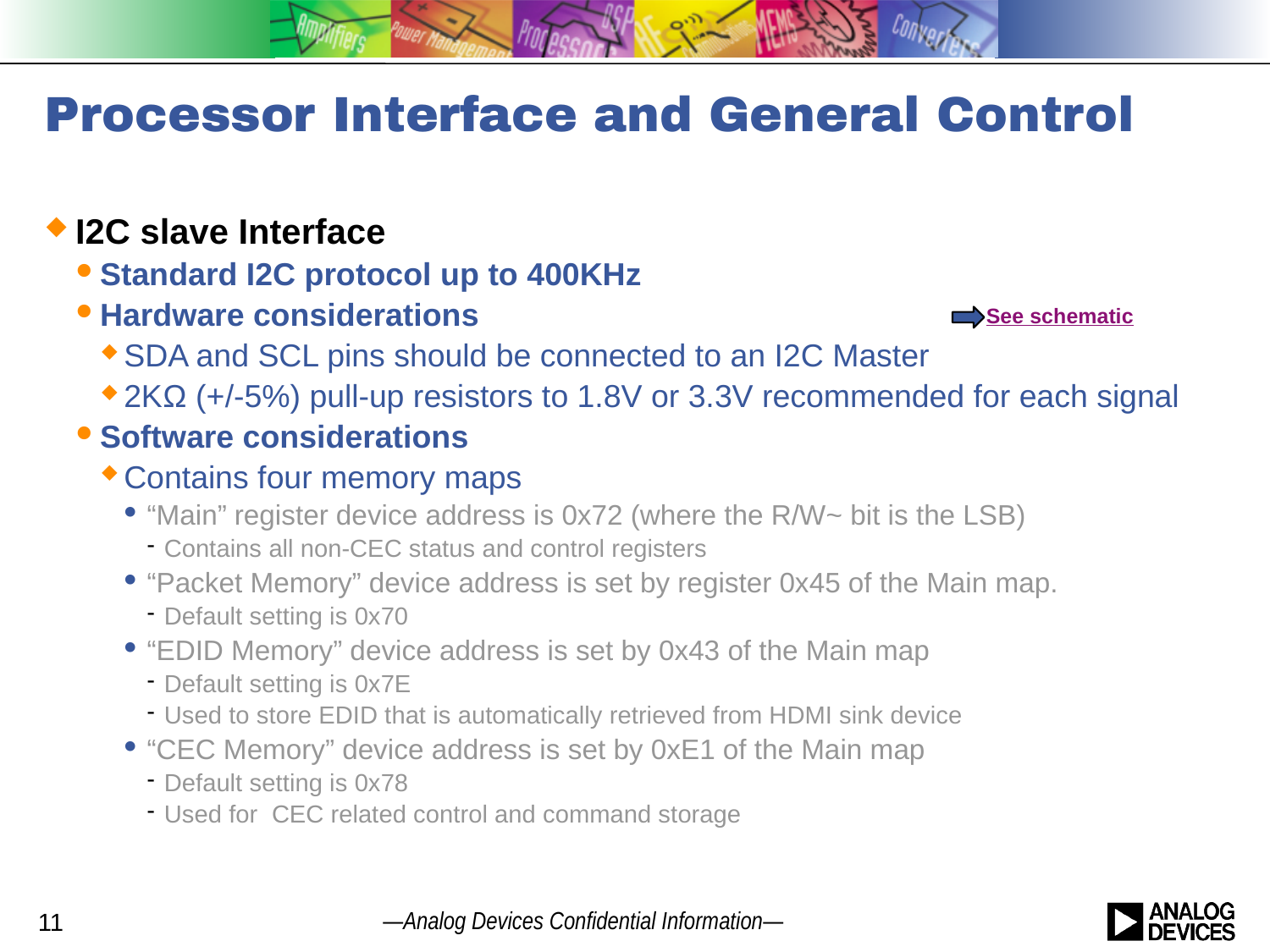

# Processor Interface and General Control
I2C slave Interface
Standard I2C protocol up to 400KHz
Hardware considerations
SDA and SCL pins should be connected to an I2C Master
2KΩ (+/-5%) pull-up resistors to 1.8V or 3.3V recommended for each signal
Software considerations
Contains four memory maps
“Main” register device address is 0x72 (where the R/W~ bit is the LSB)
Contains all non-CEC status and control registers
“Packet Memory” device address is set by register 0x45 of the Main map.
Default setting is 0x70
“EDID Memory” device address is set by 0x43 of the Main map
Default setting is 0x7E
Used to store EDID that is automatically retrieved from HDMI sink device
“CEC Memory” device address is set by 0xE1 of the Main map
Default setting is 0x78
Used for  CEC related control and command storage

See schematic

11